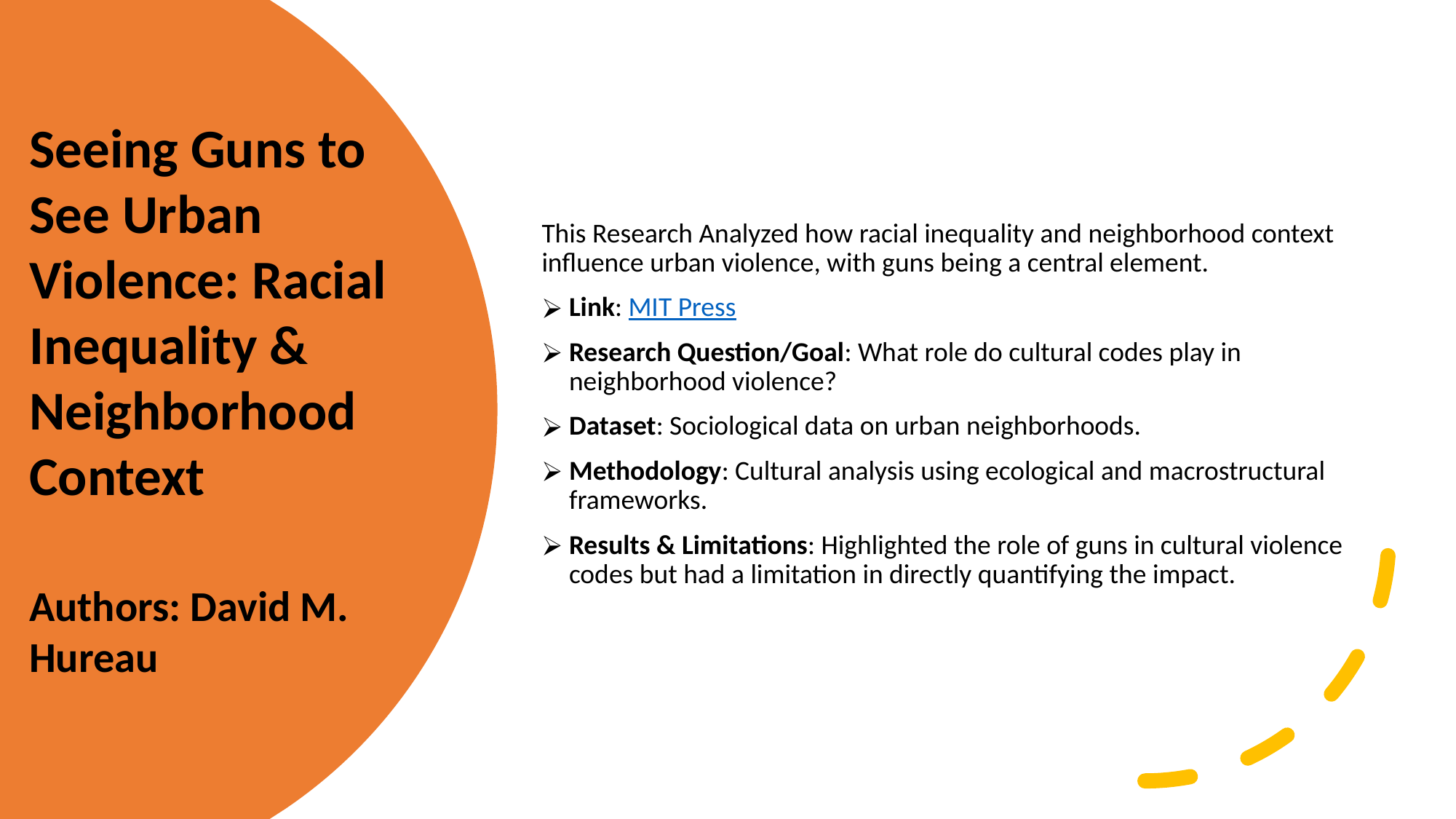

This Research Analyzed how racial inequality and neighborhood context influence urban violence, with guns being a central element.
Link: MIT Press
Research Question/Goal: What role do cultural codes play in neighborhood violence?
Dataset: Sociological data on urban neighborhoods.
Methodology: Cultural analysis using ecological and macrostructural frameworks.
Results & Limitations: Highlighted the role of guns in cultural violence codes but had a limitation in directly quantifying the impact.
Seeing Guns to See Urban Violence: Racial Inequality & Neighborhood Context

Authors: David M. Hureau